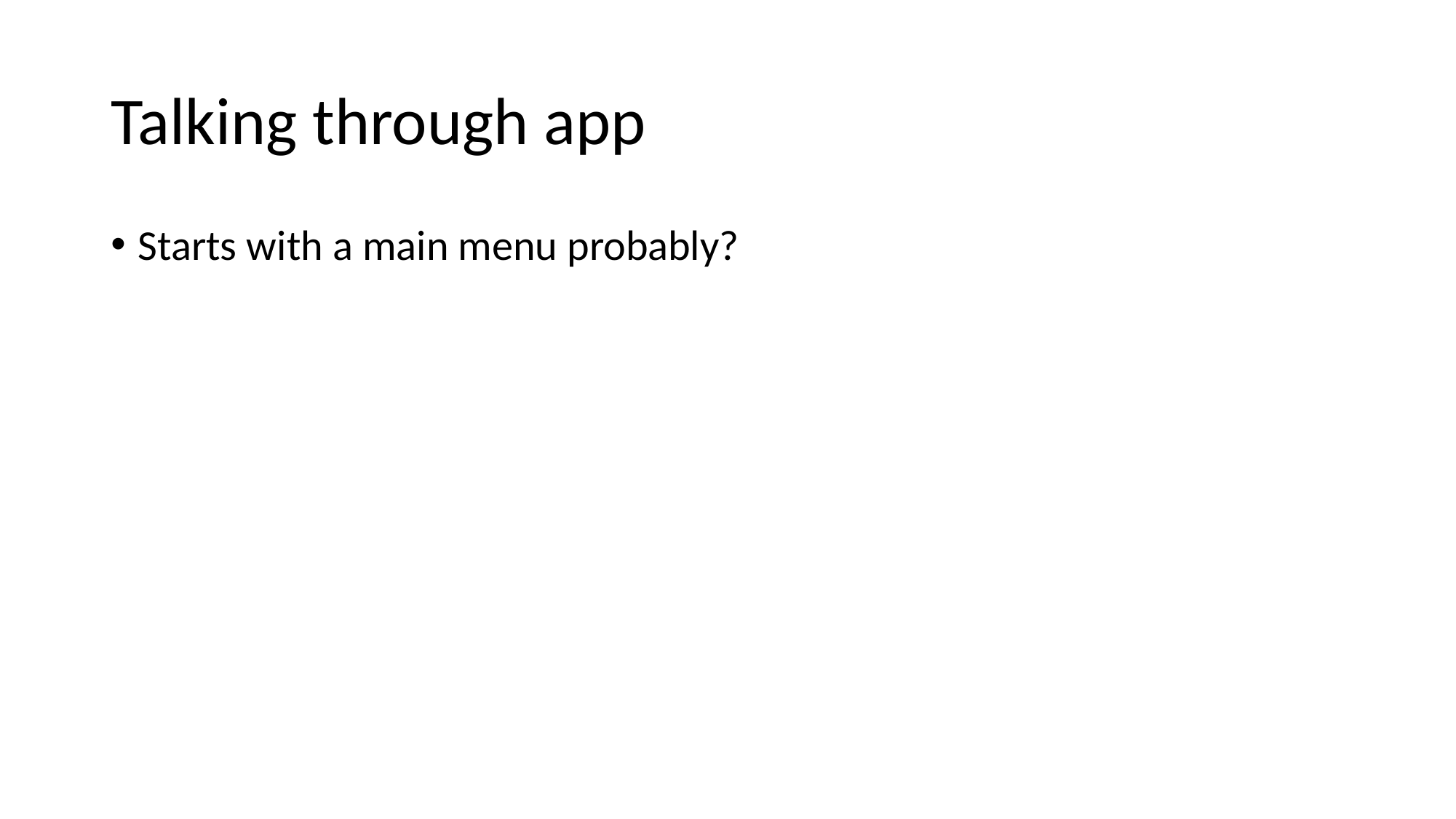

# Talking through app
Starts with a main menu probably?